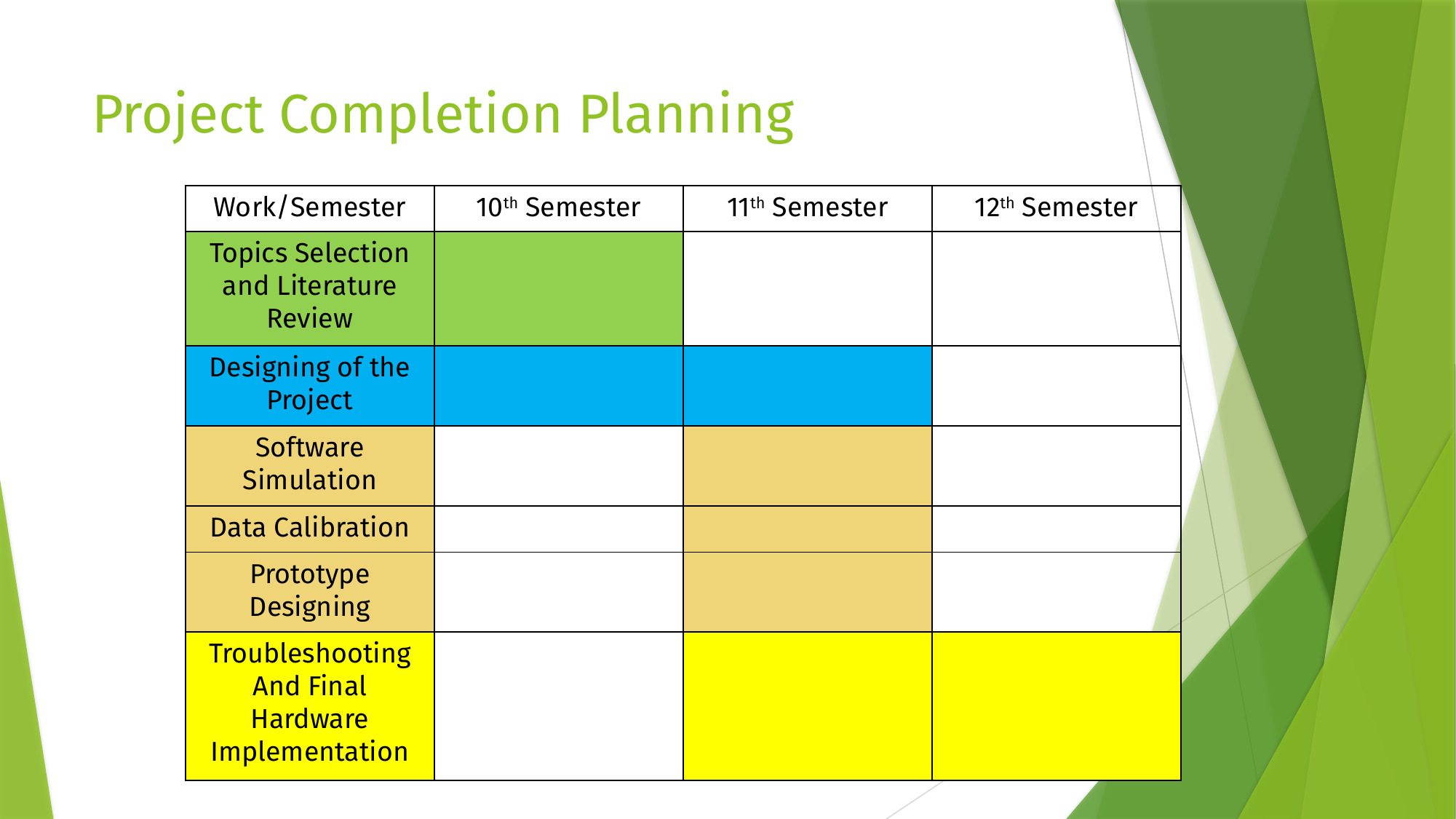

# Project Completion Planning
| Work/Semester | 10th Semester | 11th Semester | 12th Semester |
| --- | --- | --- | --- |
| Topics Selection and Literature Review |  |  |  |
| Designing of the Project |  |  |  |
| Software Simulation |  |  |  |
| Data Calibration |  |  |  |
| Prototype Designing |  |  |  |
| Troubleshooting And Final Hardware Implementation |  |  |  |